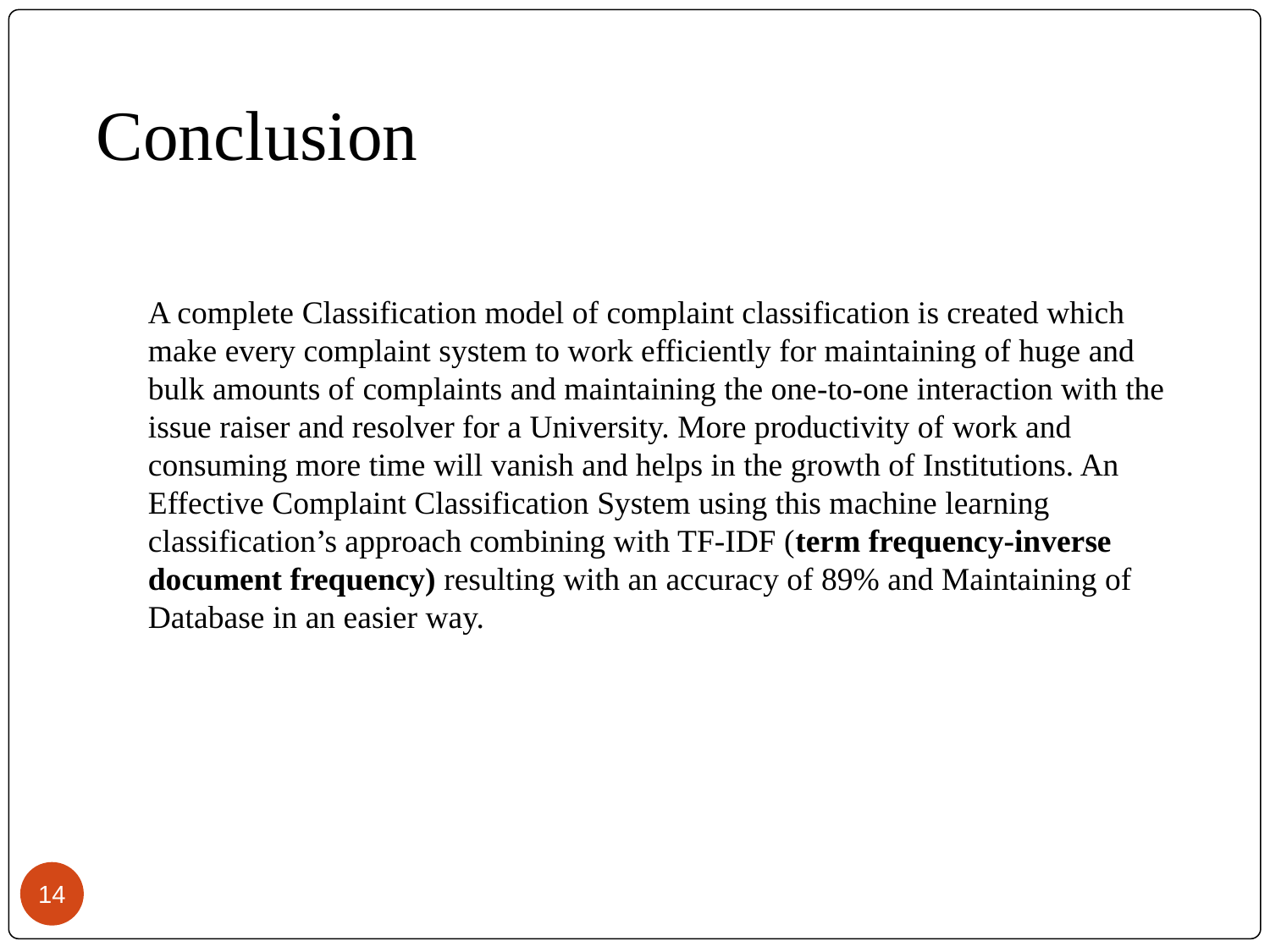

Conclusion
A complete Classification model of complaint classification is created which make every complaint system to work efficiently for maintaining of huge and bulk amounts of complaints and maintaining the one-to-one interaction with the issue raiser and resolver for a University. More productivity of work and consuming more time will vanish and helps in the growth of Institutions. An Effective Complaint Classification System using this machine learning classification’s approach combining with TF-IDF (term frequency-inverse document frequency) resulting with an accuracy of 89% and Maintaining of Database in an easier way.

14